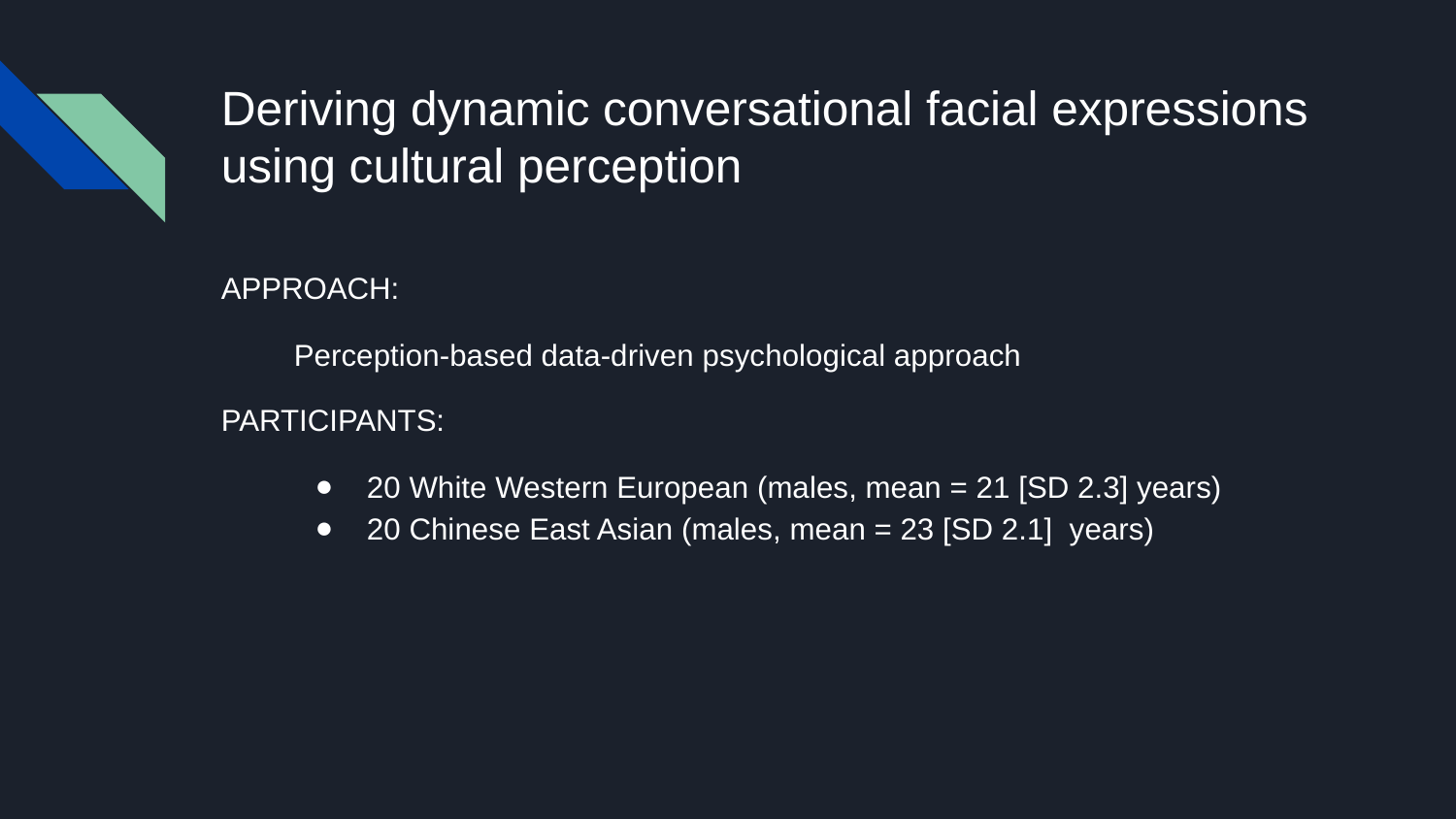

# Deriving dynamic conversational facial expressions using cultural perception
APPROACH:
Perception-based data-driven psychological approach
PARTICIPANTS:
20 White Western European (males, mean = 21 [SD 2.3] years)
20 Chinese East Asian (males, mean = 23 [SD 2.1]  years)